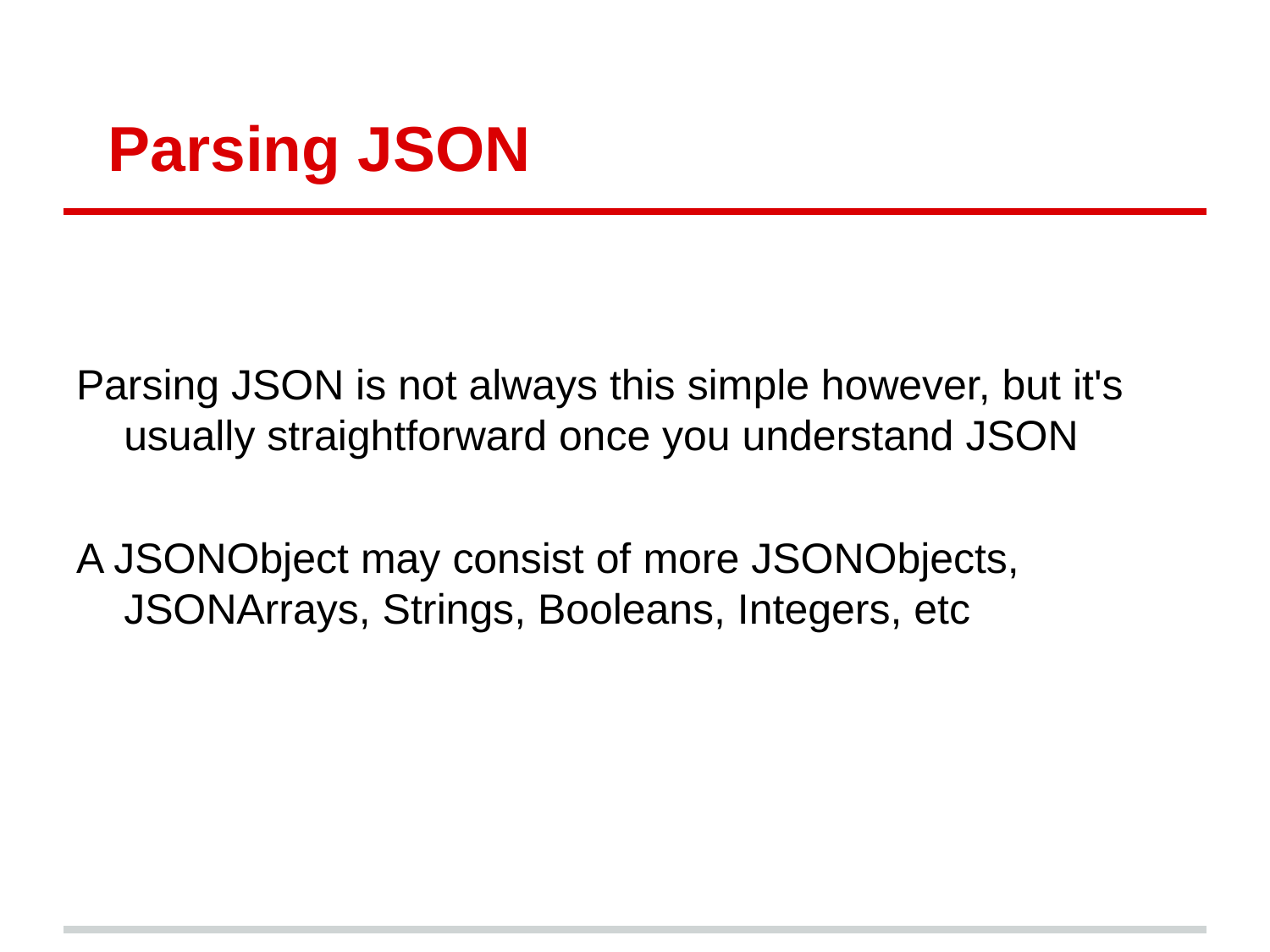

# Parsing JSON

Parsing JSON is not always this simple however, but it's usually straightforward once you understand JSON

A JSONObject may consist of more JSONObjects, JSONArrays, Strings, Booleans, Integers, etc